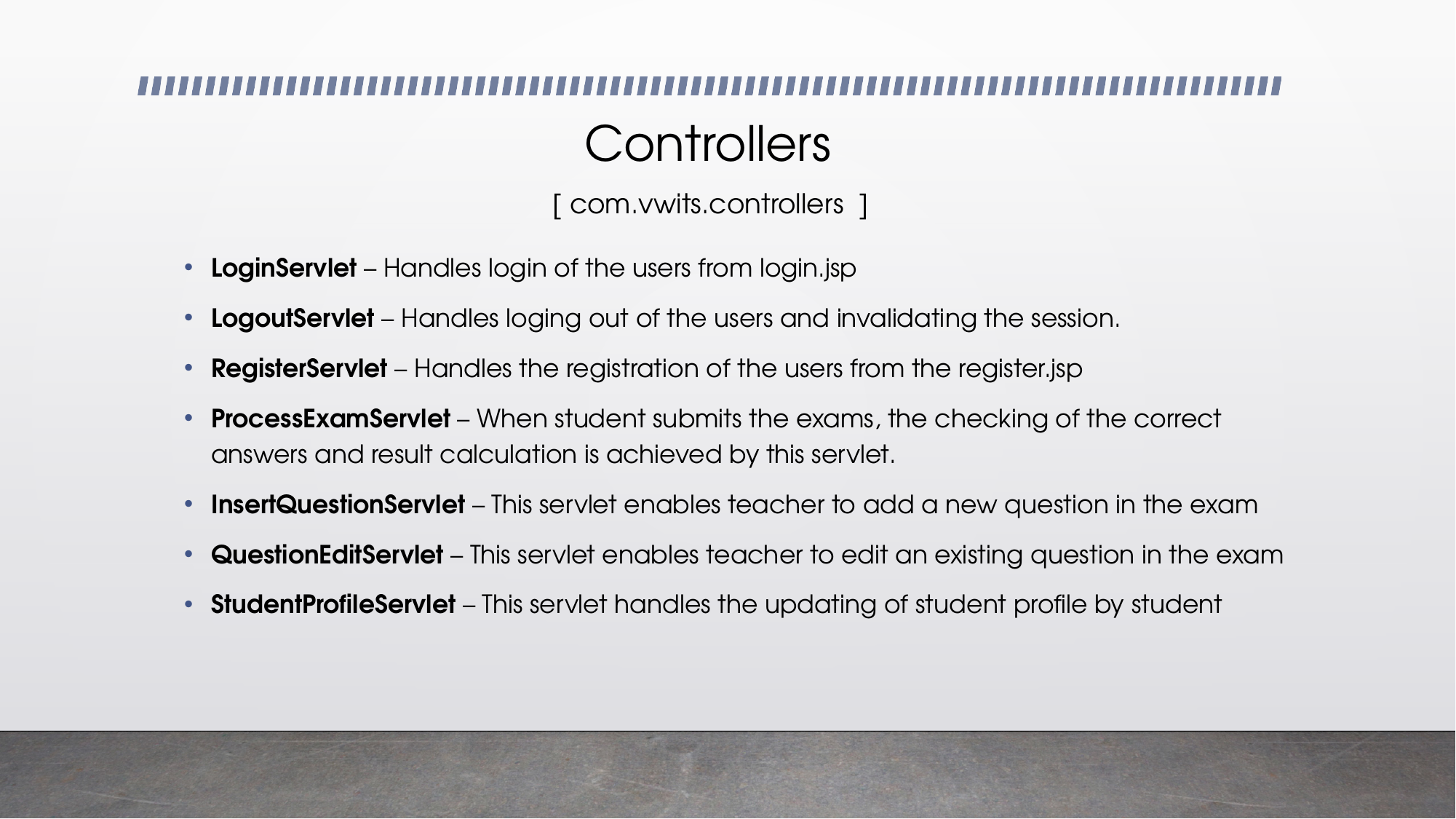

# Controllers [ com.vwits.controllers  ]
LoginServlet – Handles login of the users from login.jsp
LogoutServlet – Handles loging out of the users and invalidating the session.
RegisterServlet – Handles the registration of the users from the register.jsp
ProcessExamServlet – When student submits the exams, the checking of the correct answers and result calculation is achieved by this servlet.
InsertQuestionServlet – This servlet enables teacher to add a new question in the exam
QuestionEditServlet – This servlet enables teacher to edit an existing question in the exam
StudentProfileServlet – This servlet handles the updating of student profile by student